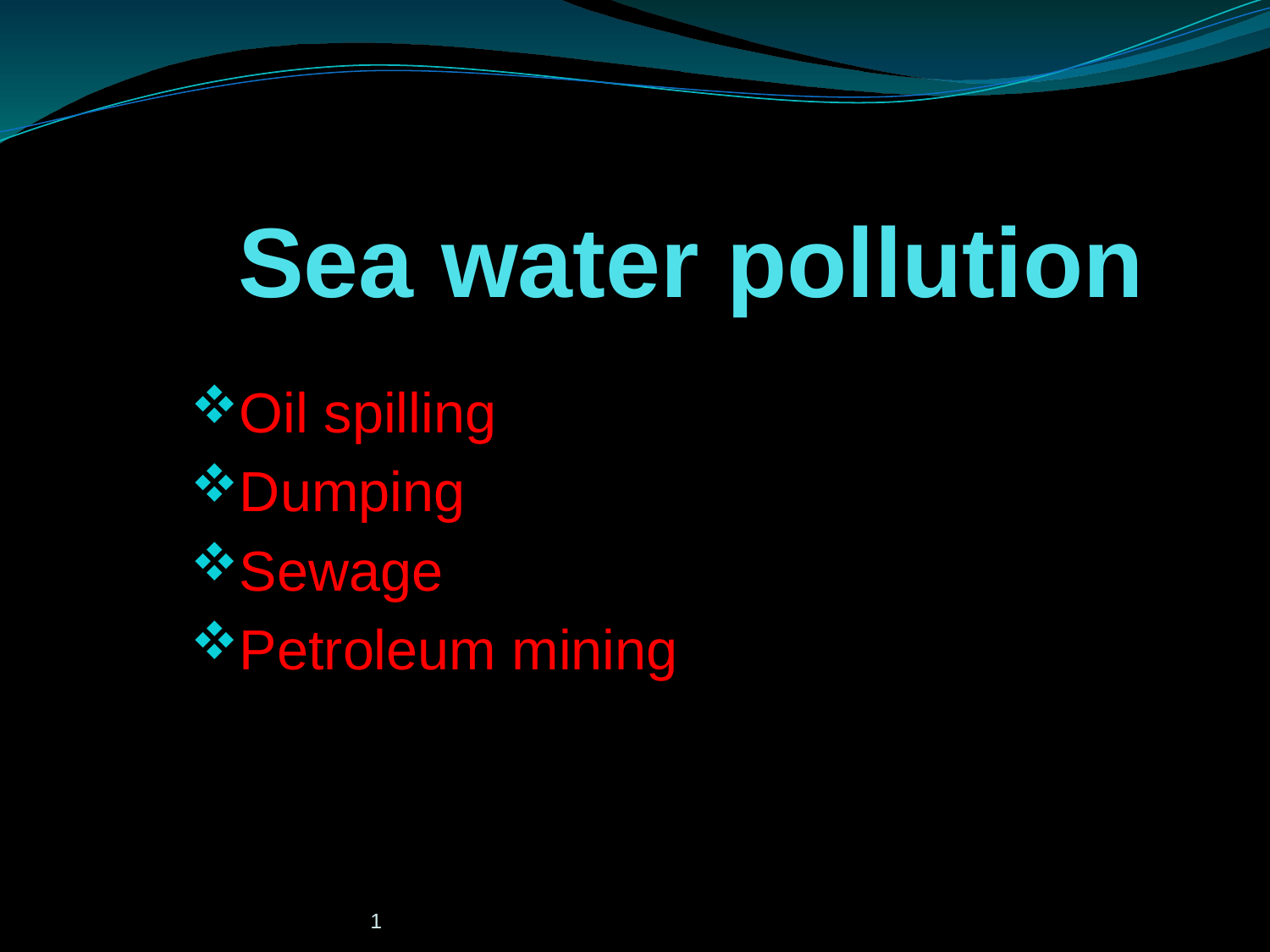

# Sea water pollution
Oil spilling
Dumping
Sewage
Petroleum mining
1